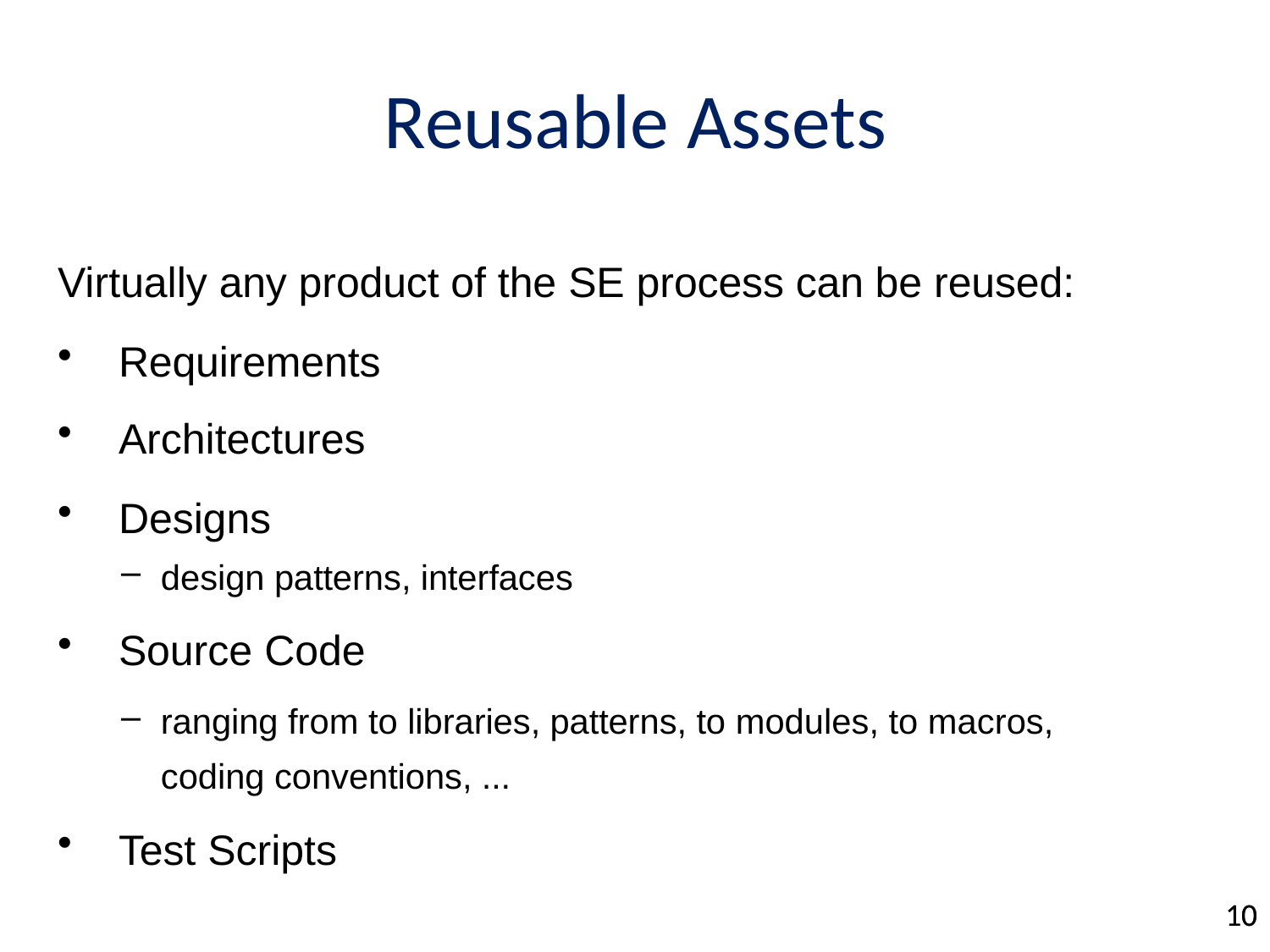

# Reusable Assets
Virtually any product of the SE process can be reused:
Requirements
Architectures
Designs
design patterns, interfaces
Source Code
ranging from to libraries, patterns, to modules, to macros,  coding conventions, ...
Test Scripts